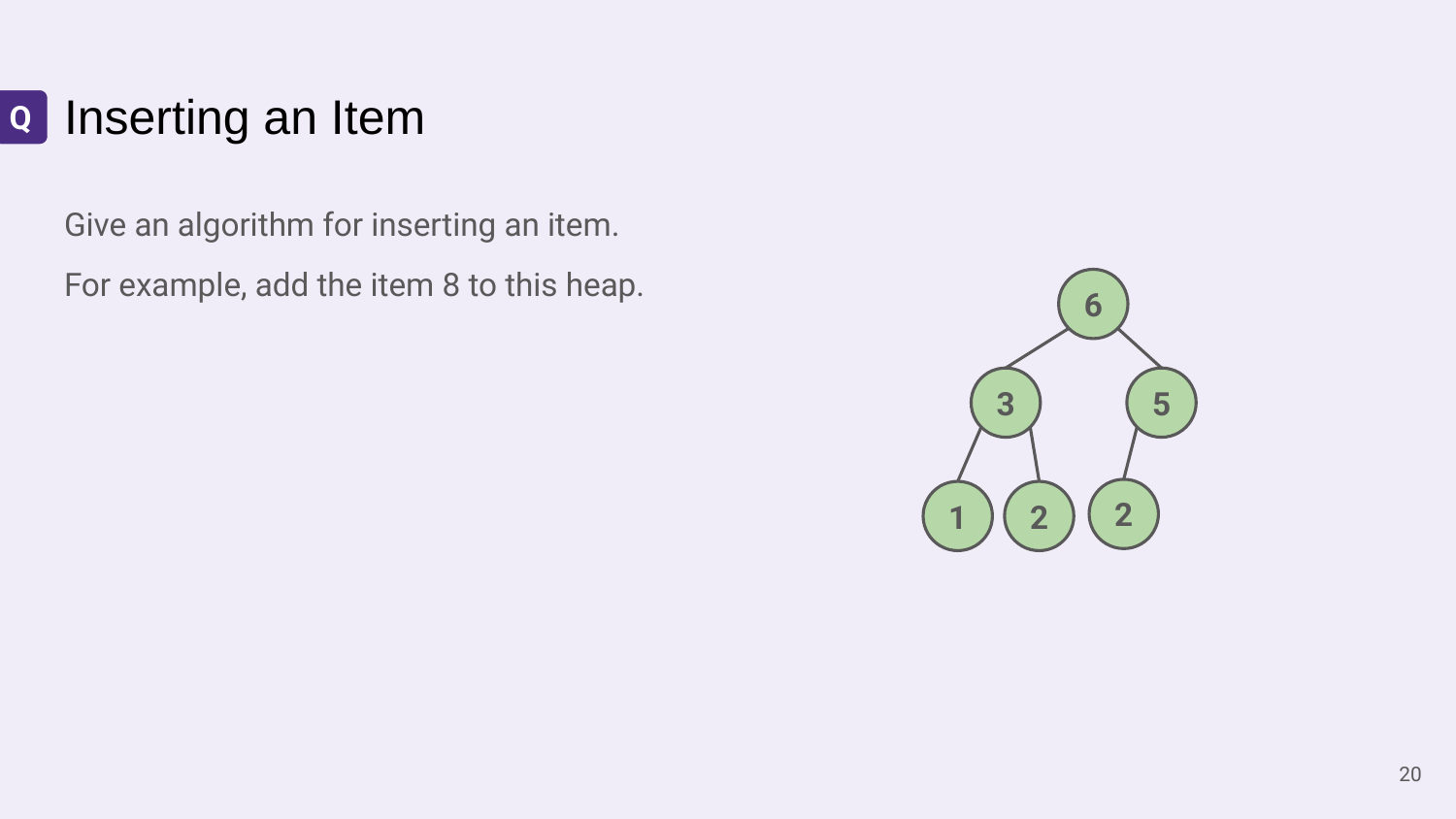

# Inserting an Item
Q
Give an algorithm for inserting an item.
For example, add the item 8 to this heap.
6
3
5
2
1
2
20